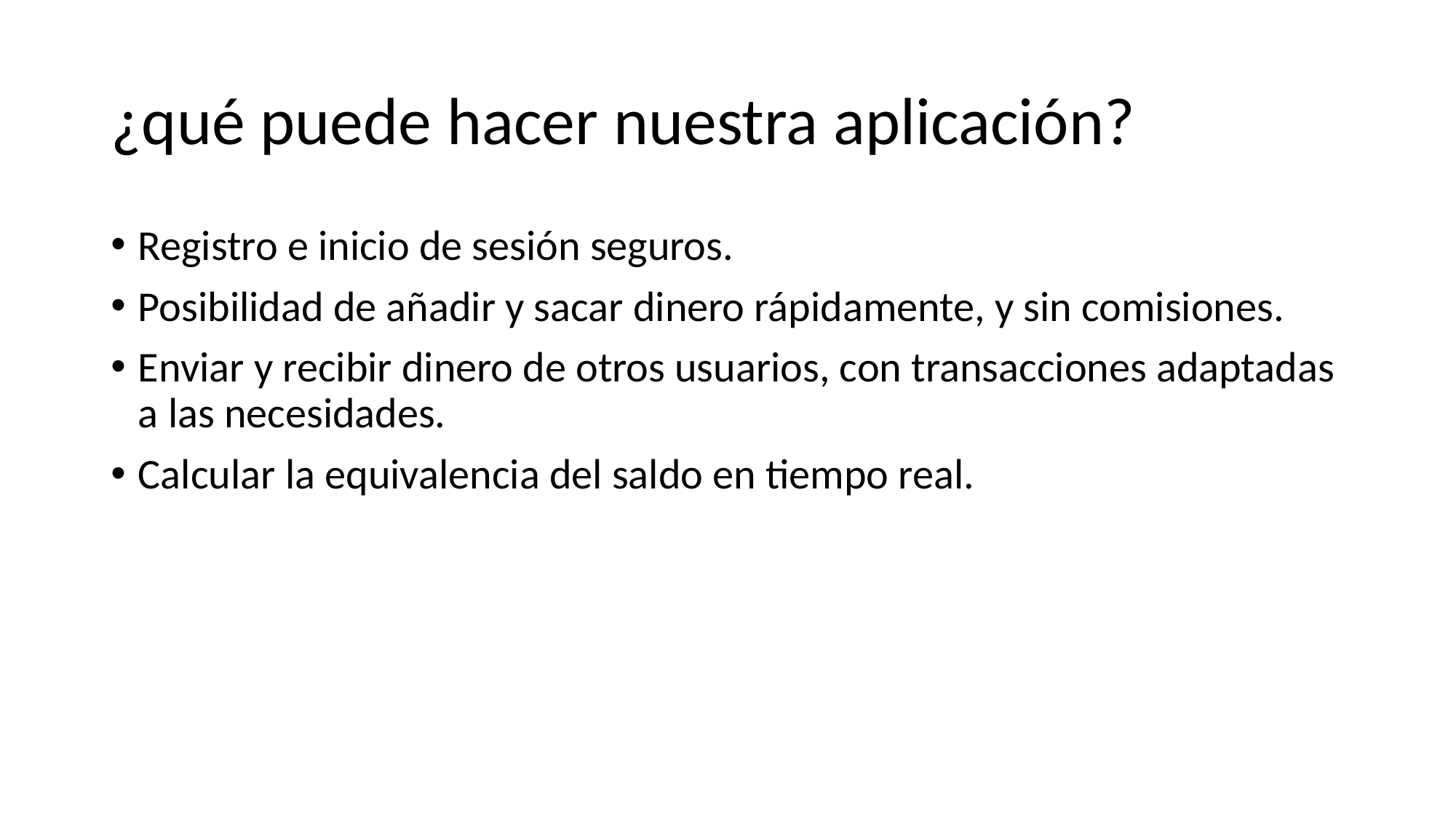

# ¿qué puede hacer nuestra aplicación?
Registro e inicio de sesión seguros.
Posibilidad de añadir y sacar dinero rápidamente, y sin comisiones.
Enviar y recibir dinero de otros usuarios, con transacciones adaptadas a las necesidades.
Calcular la equivalencia del saldo en tiempo real.